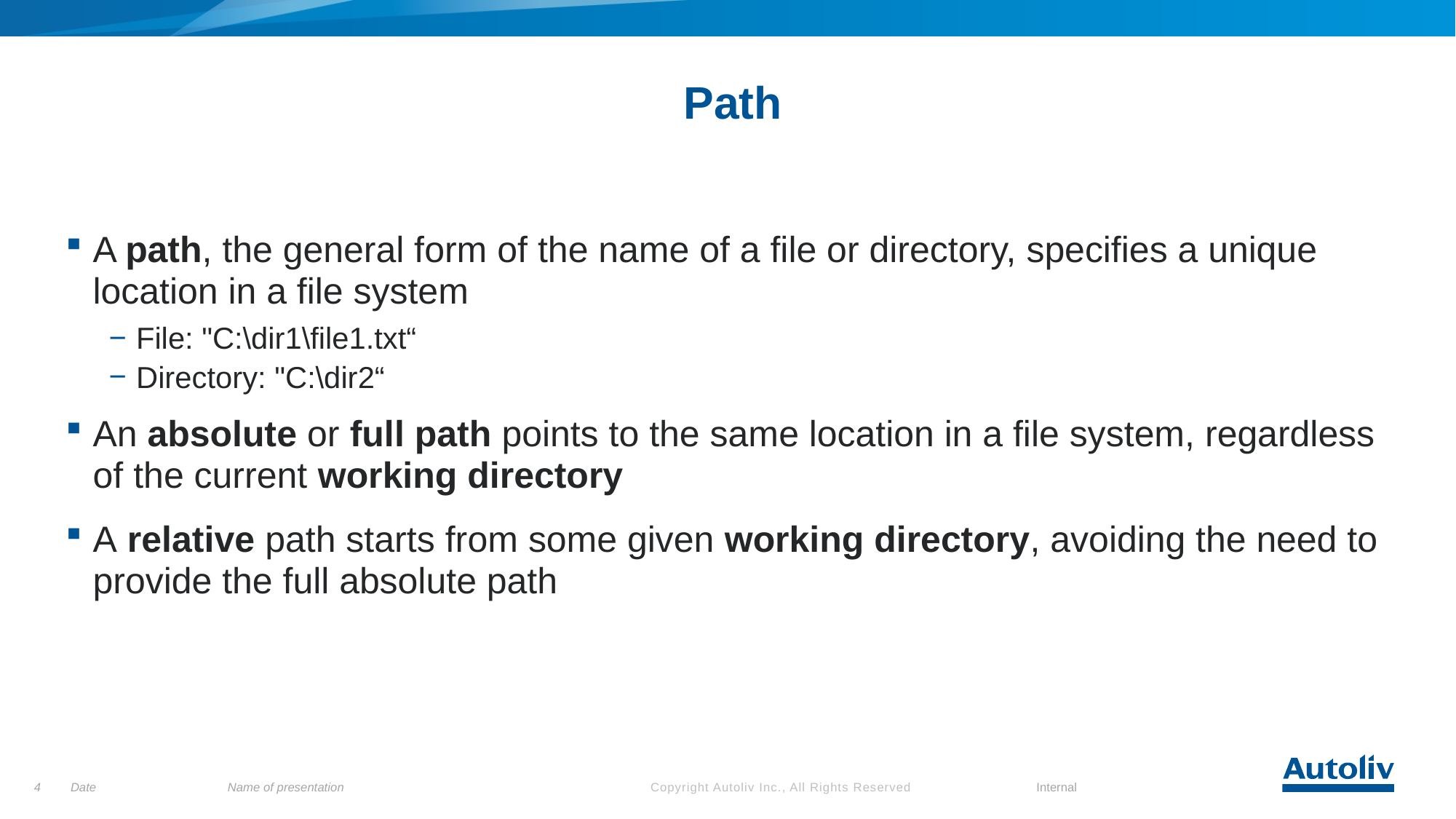

# Path
A path, the general form of the name of a file or directory, specifies a unique location in a file system
File: "C:\dir1\file1.txt“
Directory: "C:\dir2“
An absolute or full path points to the same location in a file system, regardless of the current working directory
A relative path starts from some given working directory, avoiding the need to provide the full absolute path
4
Date
Name of presentation